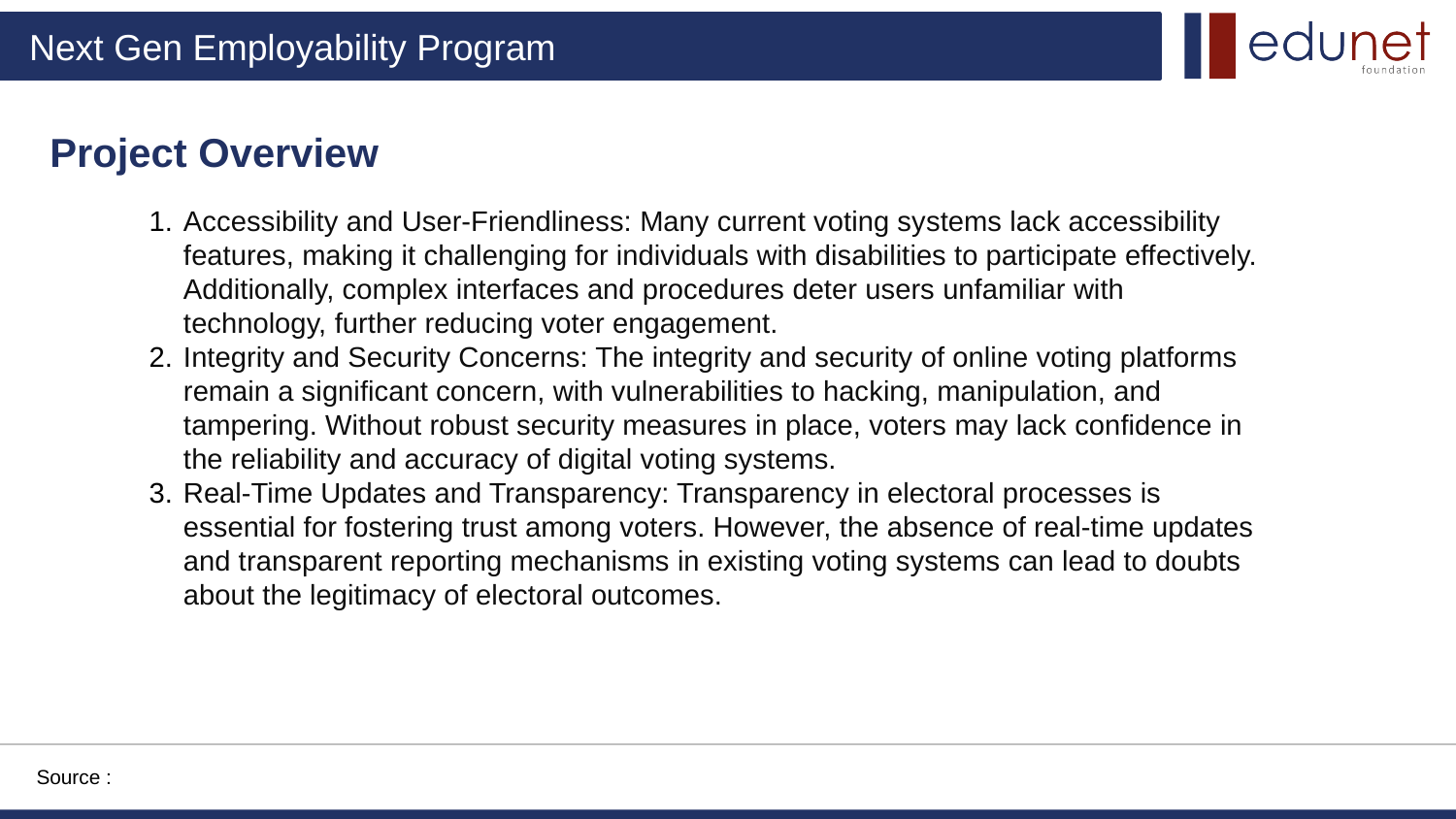

Project Overview
Accessibility and User-Friendliness: Many current voting systems lack accessibility features, making it challenging for individuals with disabilities to participate effectively. Additionally, complex interfaces and procedures deter users unfamiliar with technology, further reducing voter engagement.
Integrity and Security Concerns: The integrity and security of online voting platforms remain a significant concern, with vulnerabilities to hacking, manipulation, and tampering. Without robust security measures in place, voters may lack confidence in the reliability and accuracy of digital voting systems.
Real-Time Updates and Transparency: Transparency in electoral processes is essential for fostering trust among voters. However, the absence of real-time updates and transparent reporting mechanisms in existing voting systems can lead to doubts about the legitimacy of electoral outcomes.
Source :